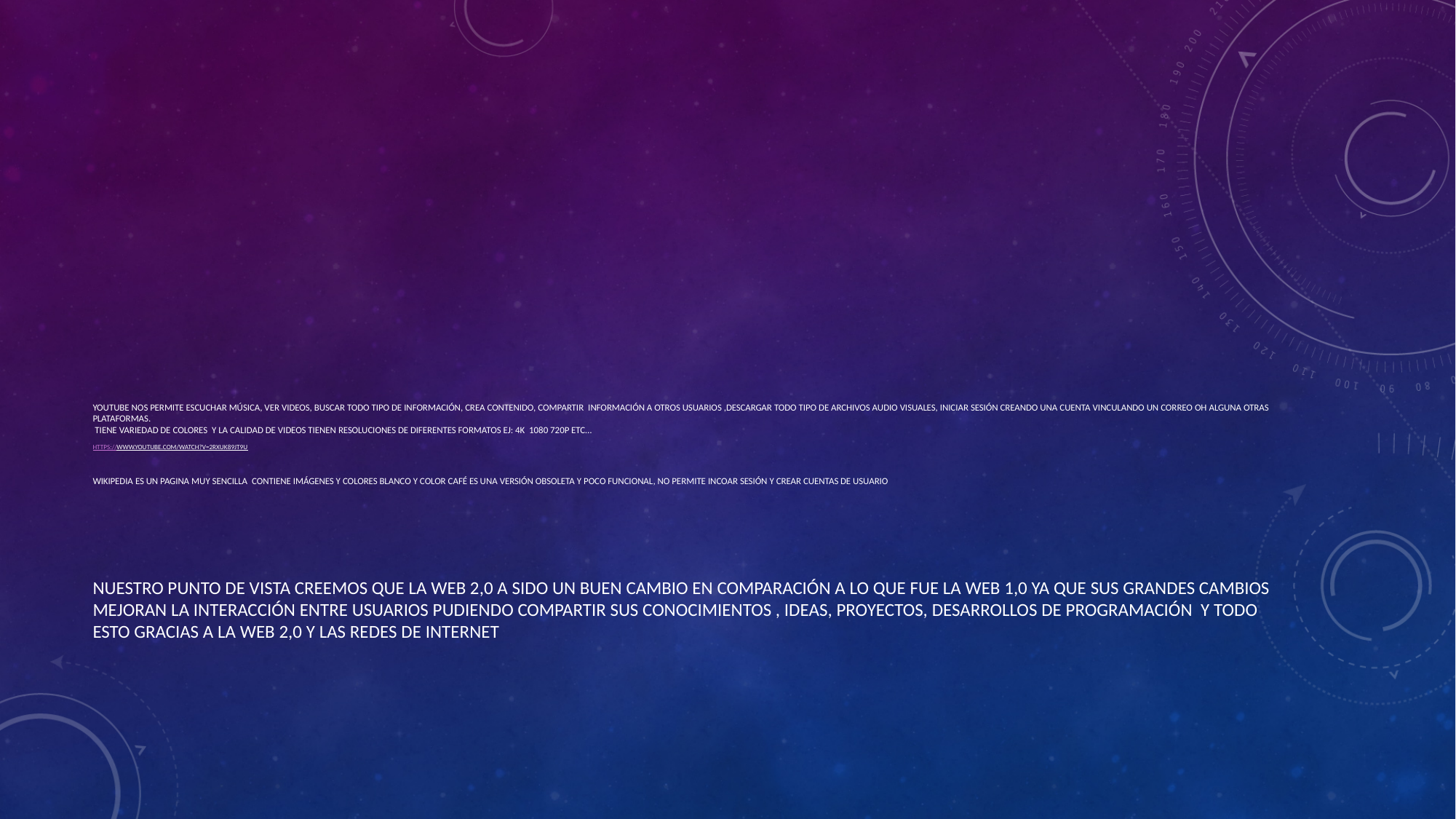

# YouTube nos permite escuchar música, ver videos, buscar todo tipo de información, crea contenido, compartir  información a otros usuarios ,descargar todo tipo de archivos audio visuales, iniciar sesión creando una cuenta vinculando un correo oh alguna otras plataformas. tiene variedad de colores  y la calidad de videos tienen resoluciones de diferentes formatos ej: 4k  1080 720p etc… https://www.youtube.com/watch?v=2RXUk89jt9U Wikipedia es un pagina muy sencilla  contiene imágenes y colores blanco y color café es una versión obsoleta y poco funcional, no permite incoar sesión y crear cuentas de usuario
Nuestro punto de vista creemos que la web 2,0 a sido un buen cambio en comparación a lo que fue la web 1,0 ya que sus grandes cambios mejoran la interacción entre usuarios pudiendo compartir sus conocimientos , ideas, proyectos, desarrollos de programación  y todo esto gracias a la web 2,0 y las redes de internet